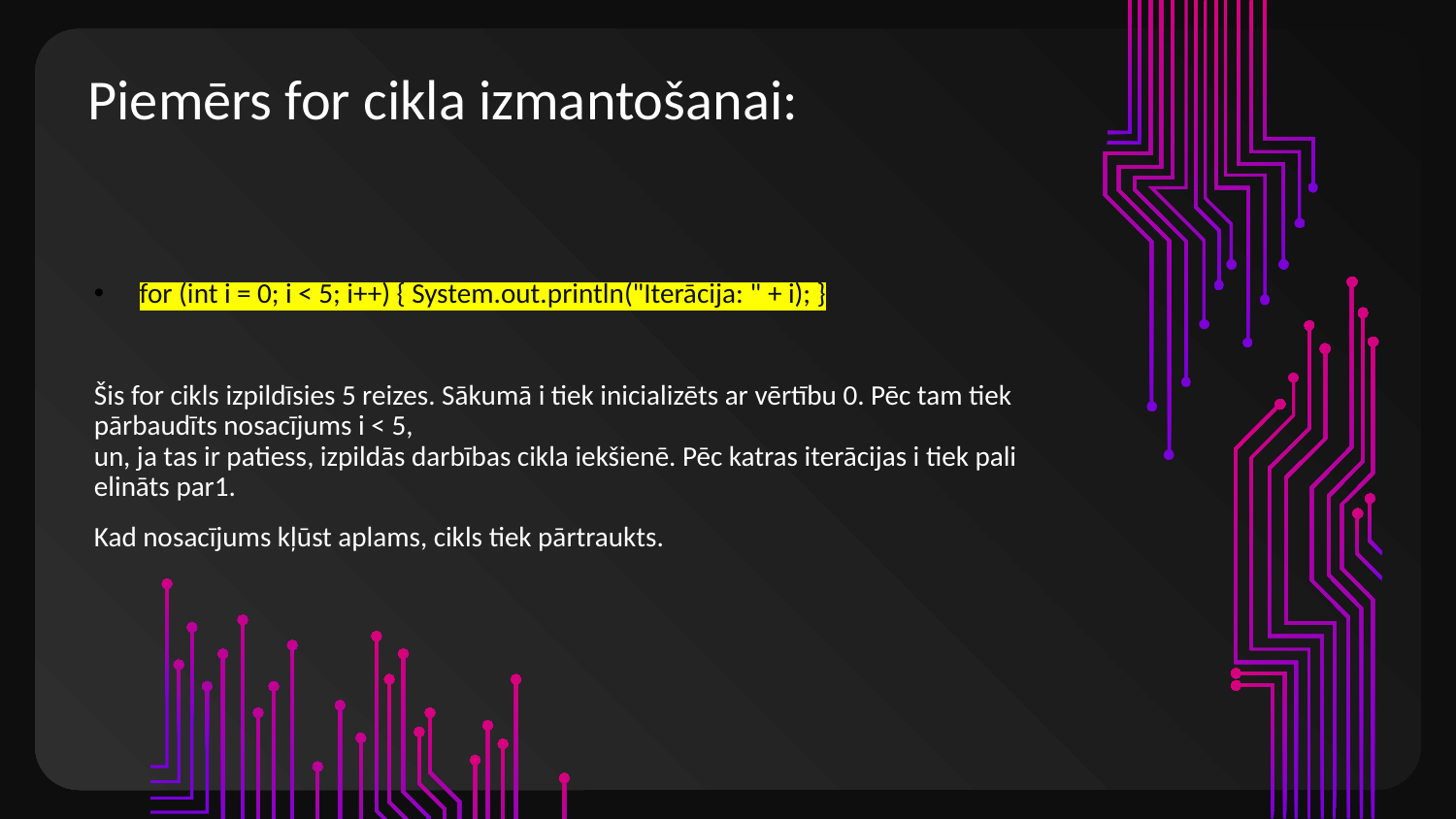

Piemērs for cikla izmantošanai:

for (int i = 0; i < 5; i++) { System.out.println("Iterācija: " + i); }

Šis for cikls izpildīsies 5 reizes. Sākumā i tiek inicializēts ar vērtību 0. Pēc tam tiek pārbaudīts nosacījums i < 5, un, ja tas ir patiess, izpildās darbības cikla iekšienē. Pēc katras iterācijas i tiek palielināts par1.
Kad nosacījums kļūst aplams, cikls tiek pārtraukts.